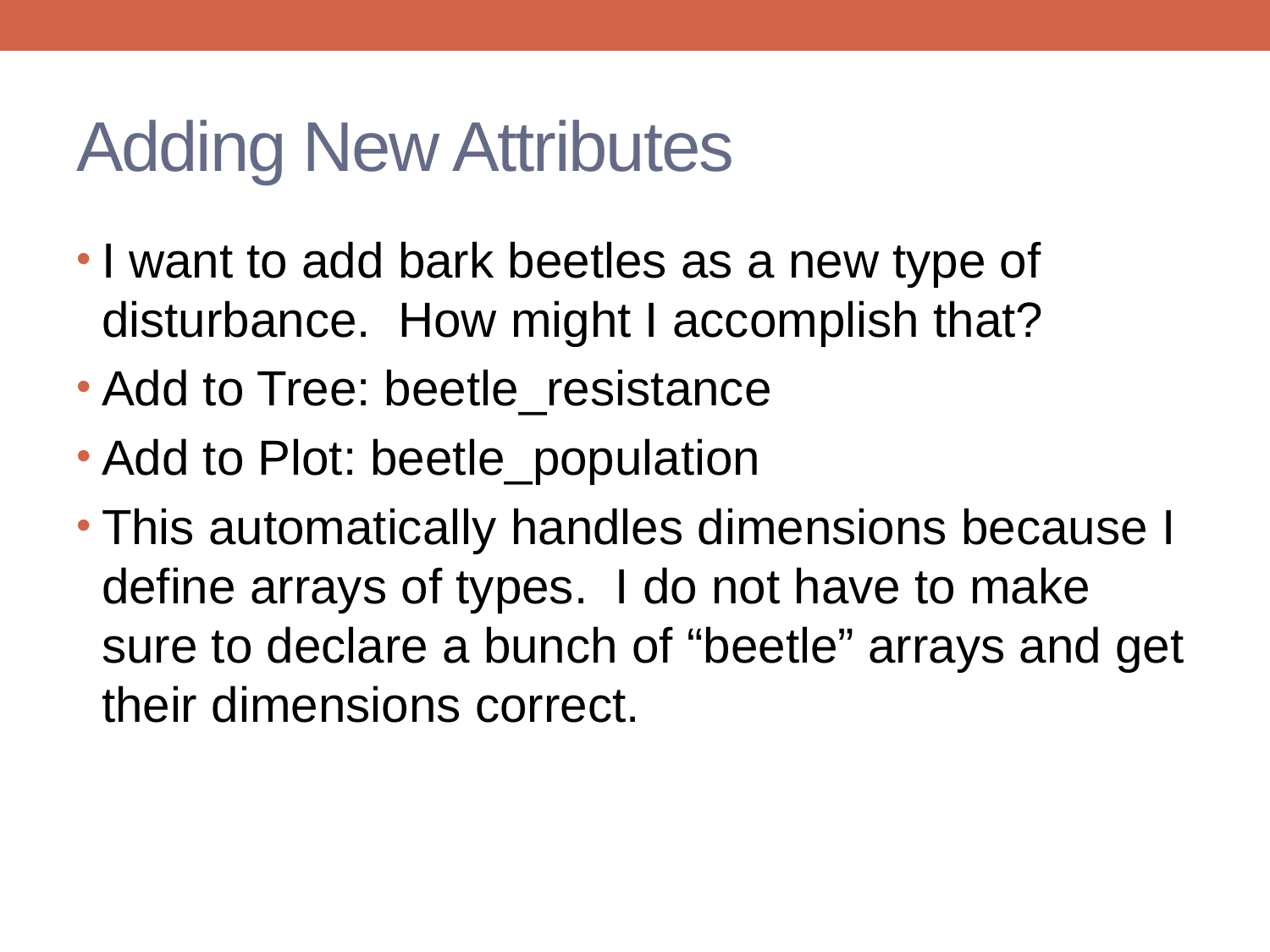

# Adding New Attributes
I want to add bark beetles as a new type of disturbance.  How might I accomplish that?
Add to Tree: beetle_resistance
Add to Plot: beetle_population
This automatically handles dimensions because I define arrays of types.  I do not have to make sure to declare a bunch of “beetle” arrays and get their dimensions correct.